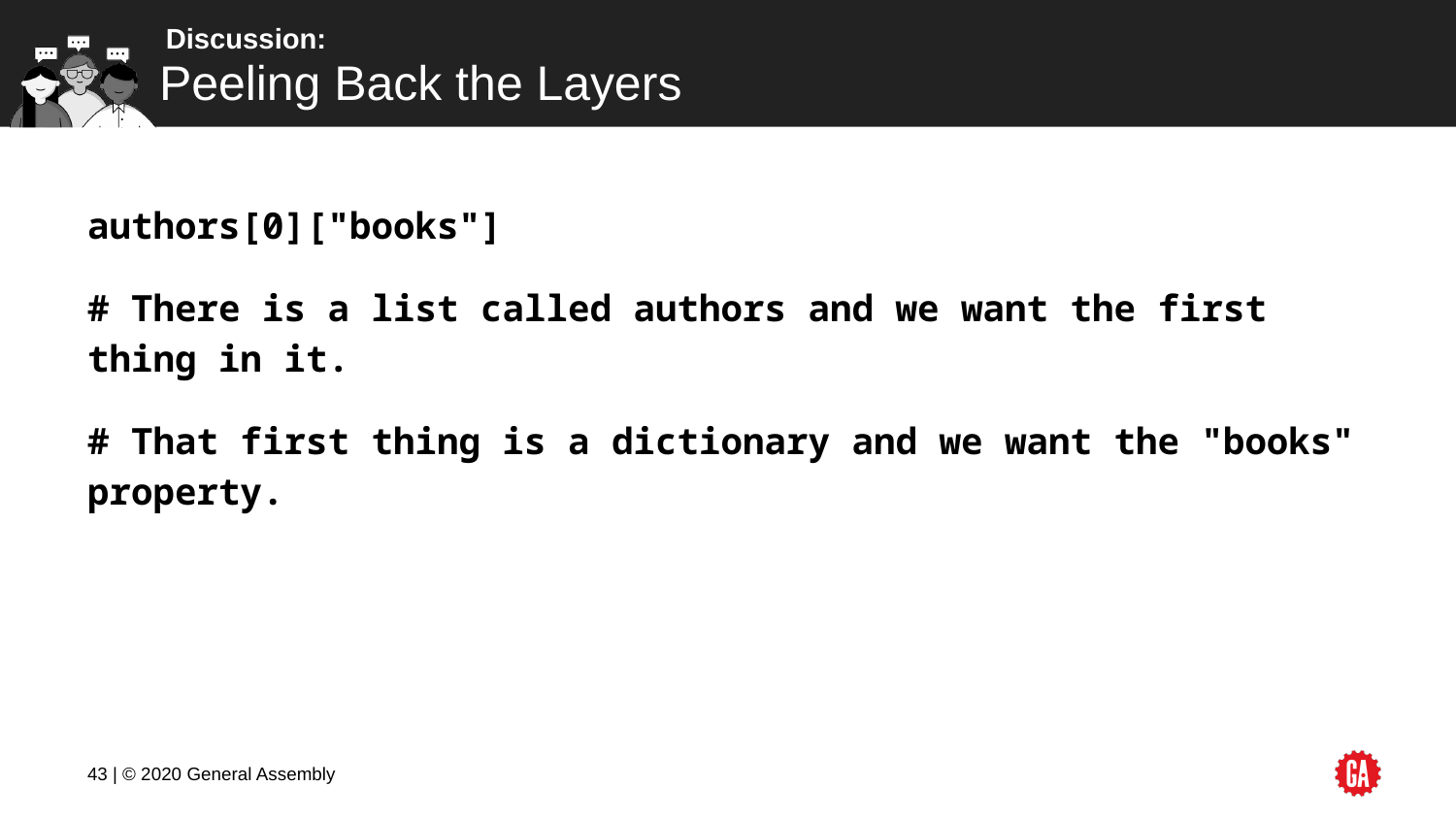

# Peeling Back the Layers
authors[0]["books"]
# There is a list called authors and we want the first thing in it.
# That first thing is a dictionary and we want the "books" property.

43 | © 2020 General Assembly